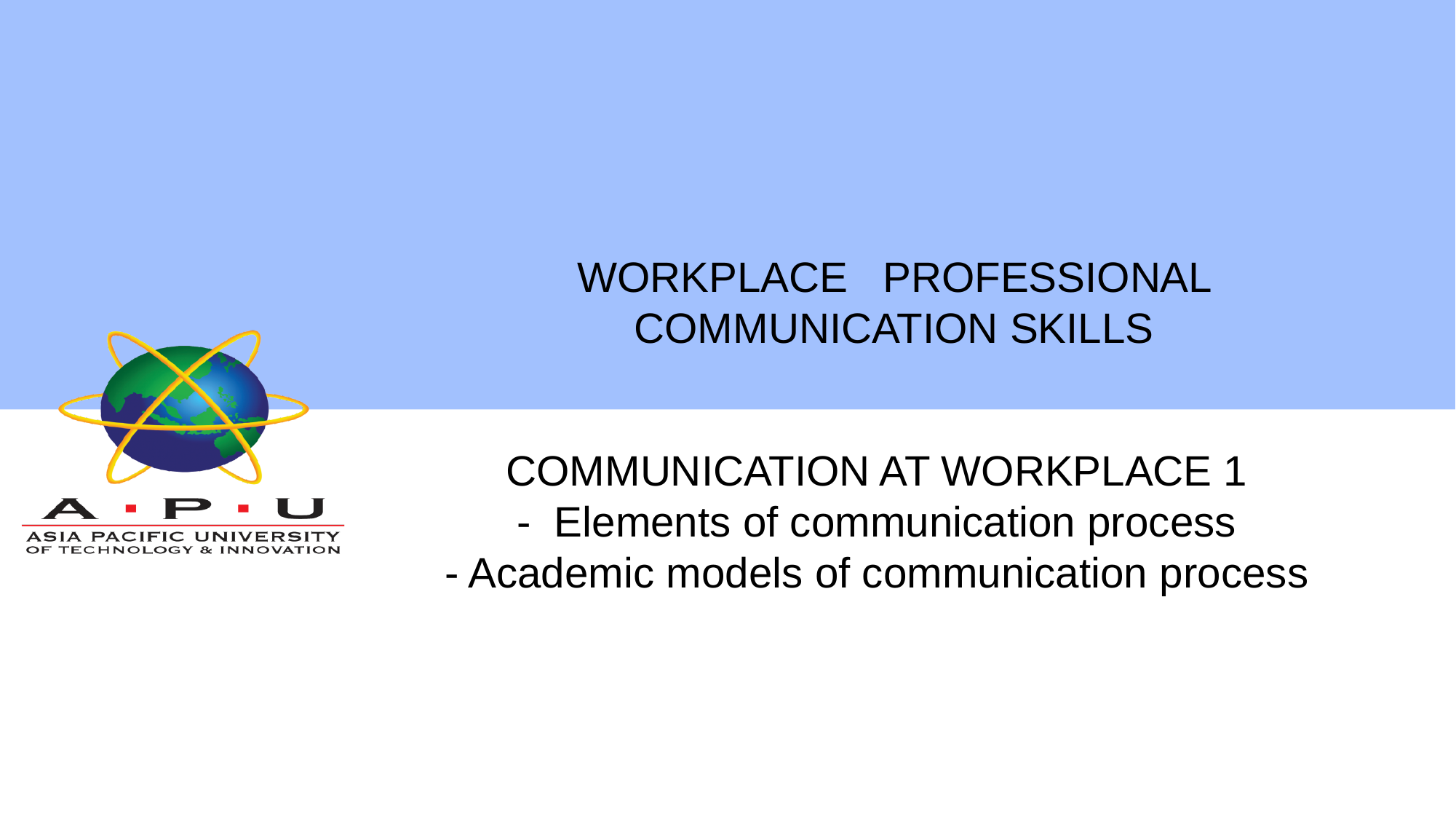

WORKPLACE   PROFESSIONAL COMMUNICATION SKILLS
# COMMUNICATION AT WORKPLACE 1 -  Elements of communication process - Academic models of communication process